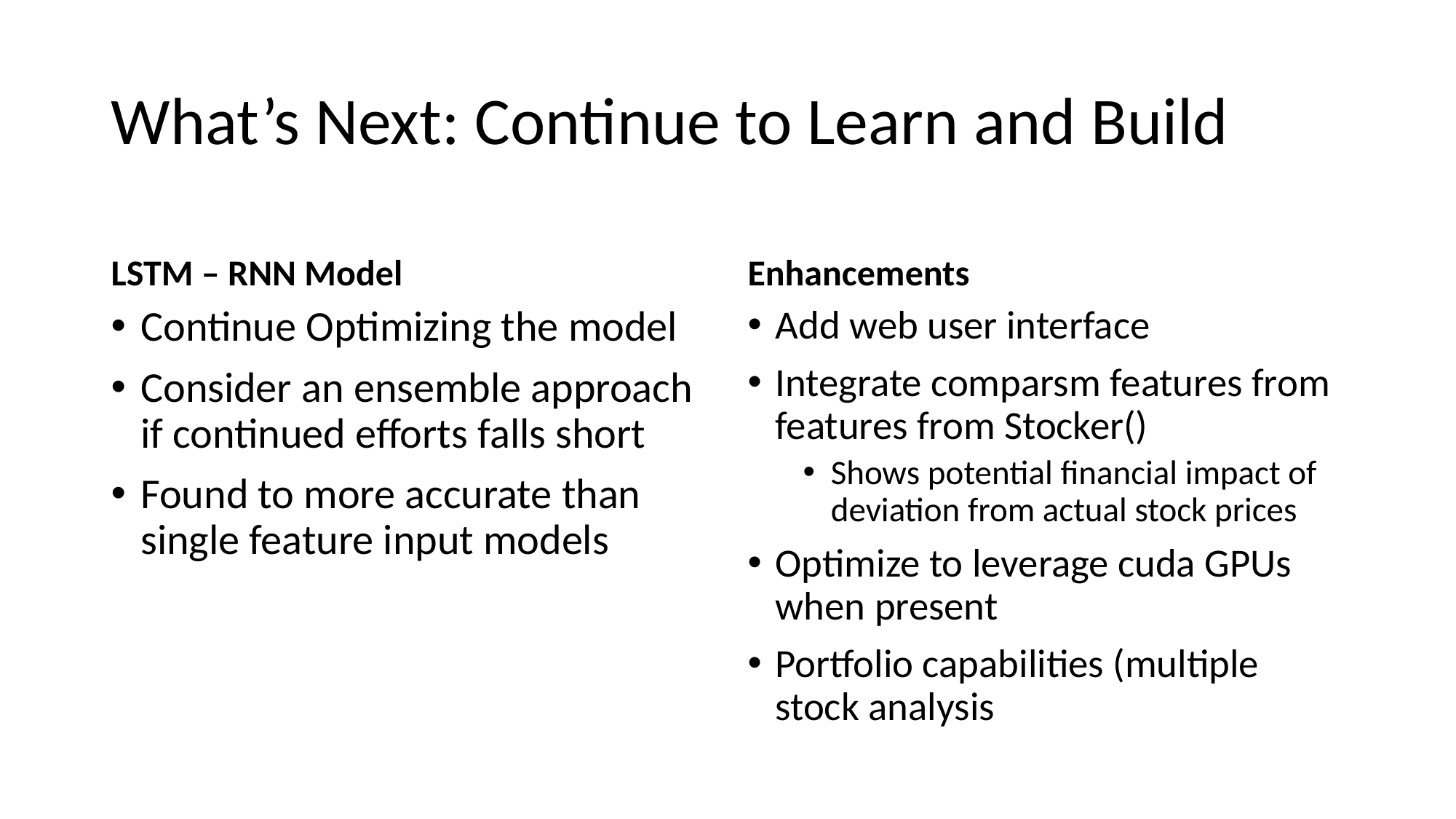

# What’s Next: Continue to Learn and Build
LSTM – RNN Model
Enhancements
Continue Optimizing the model
Consider an ensemble approach if continued efforts falls short
Found to more accurate than single feature input models

Add web user interface
Integrate comparsm features from features from Stocker()
Shows potential financial impact of deviation from actual stock prices
Optimize to leverage cuda GPUs when present
Portfolio capabilities (multiple stock analysis

8